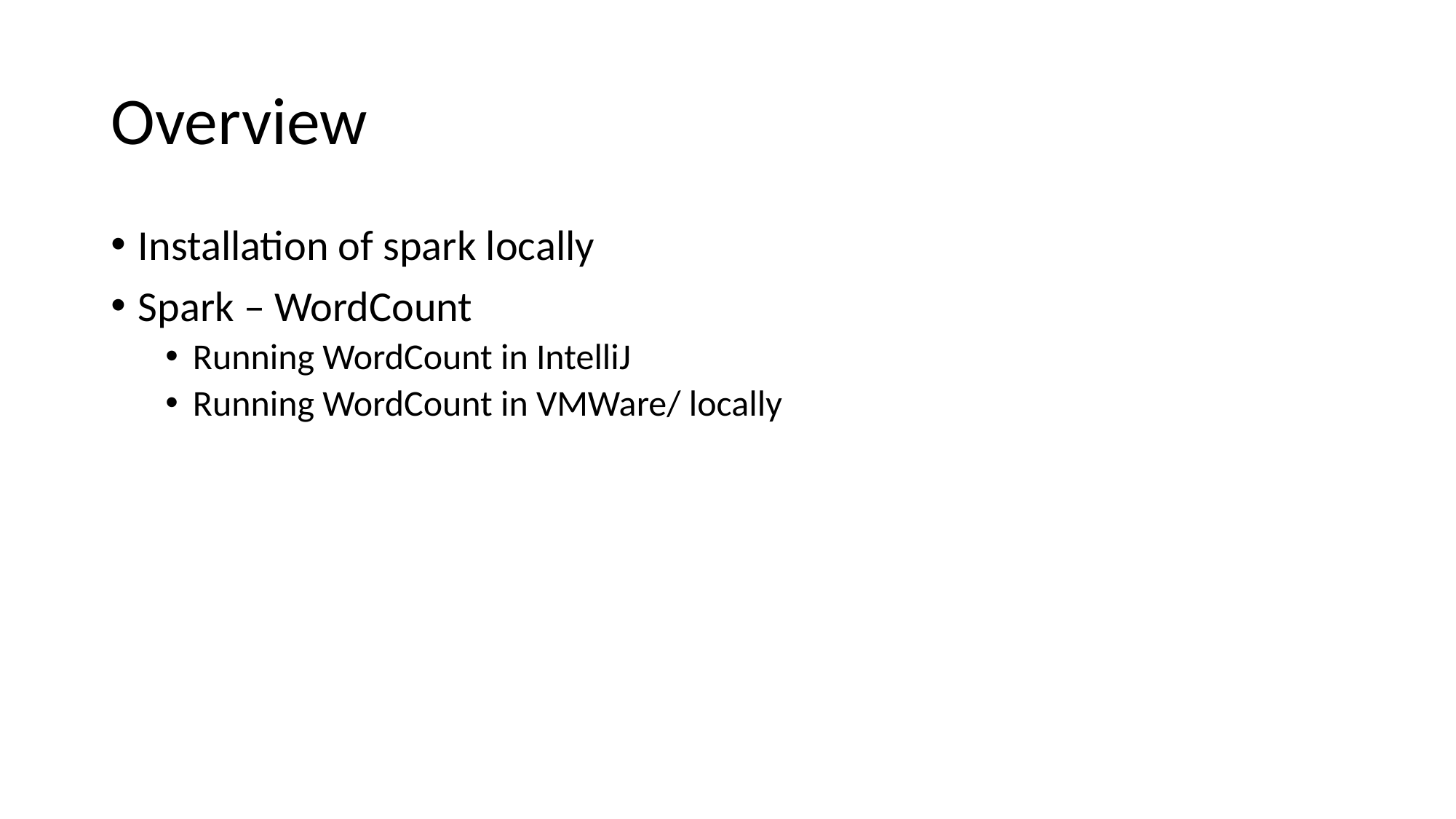

# Overview
Installation of spark locally
Spark – WordCount
Running WordCount in IntelliJ
Running WordCount in VMWare/ locally